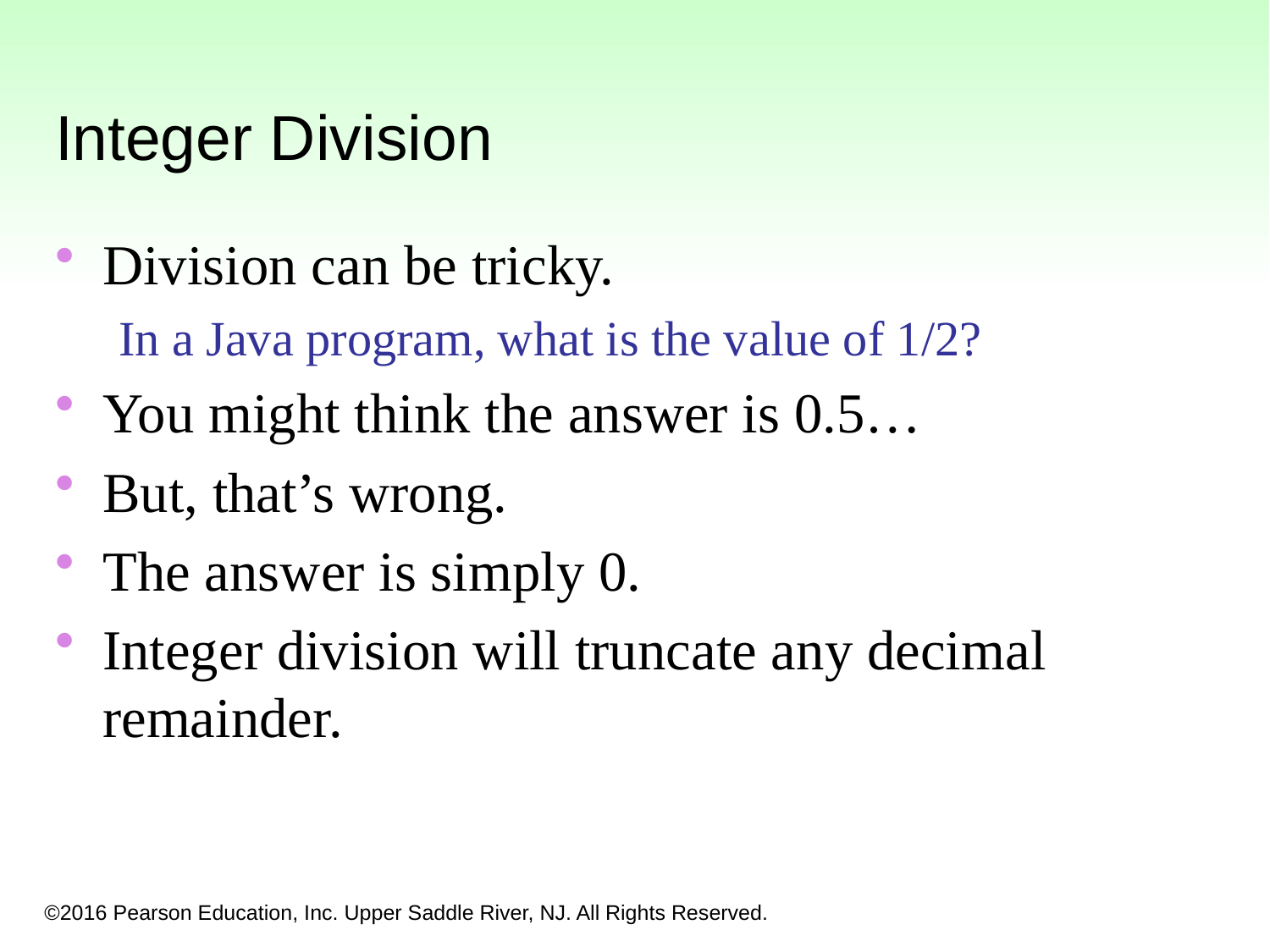

Integer Division
Division can be tricky.
In a Java program, what is the value of 1/2?
You might think the answer is 0.5…
But, that’s wrong.
The answer is simply 0.
Integer division will truncate any decimal remainder.